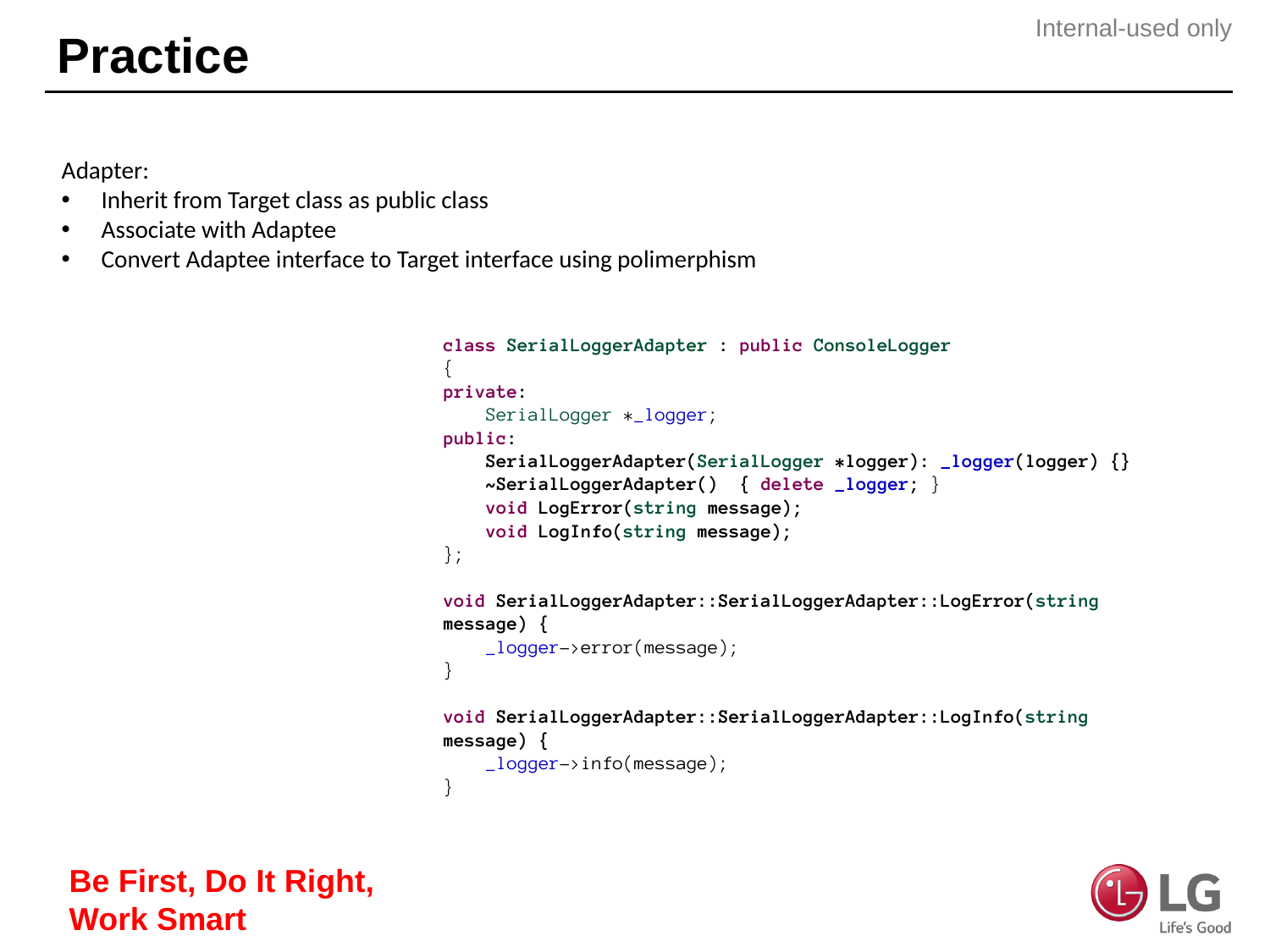

# Practice
Adapter:
Inherit from Target class as public class
Associate with Adaptee
Convert Adaptee interface to Target interface using polimerphism
class SerialLoggerAdapter : public ConsoleLogger
{
private:
    SerialLogger *_logger;
public:
    SerialLoggerAdapter(SerialLogger *logger): _logger(logger) {}
    ~SerialLoggerAdapter()  { delete _logger; }
    void LogError(string message);
    void LogInfo(string message);
};

void SerialLoggerAdapter::SerialLoggerAdapter::LogError(string message) {
    _logger->error(message);
}

void SerialLoggerAdapter::SerialLoggerAdapter::LogInfo(string message) {
    _logger->info(message);
}